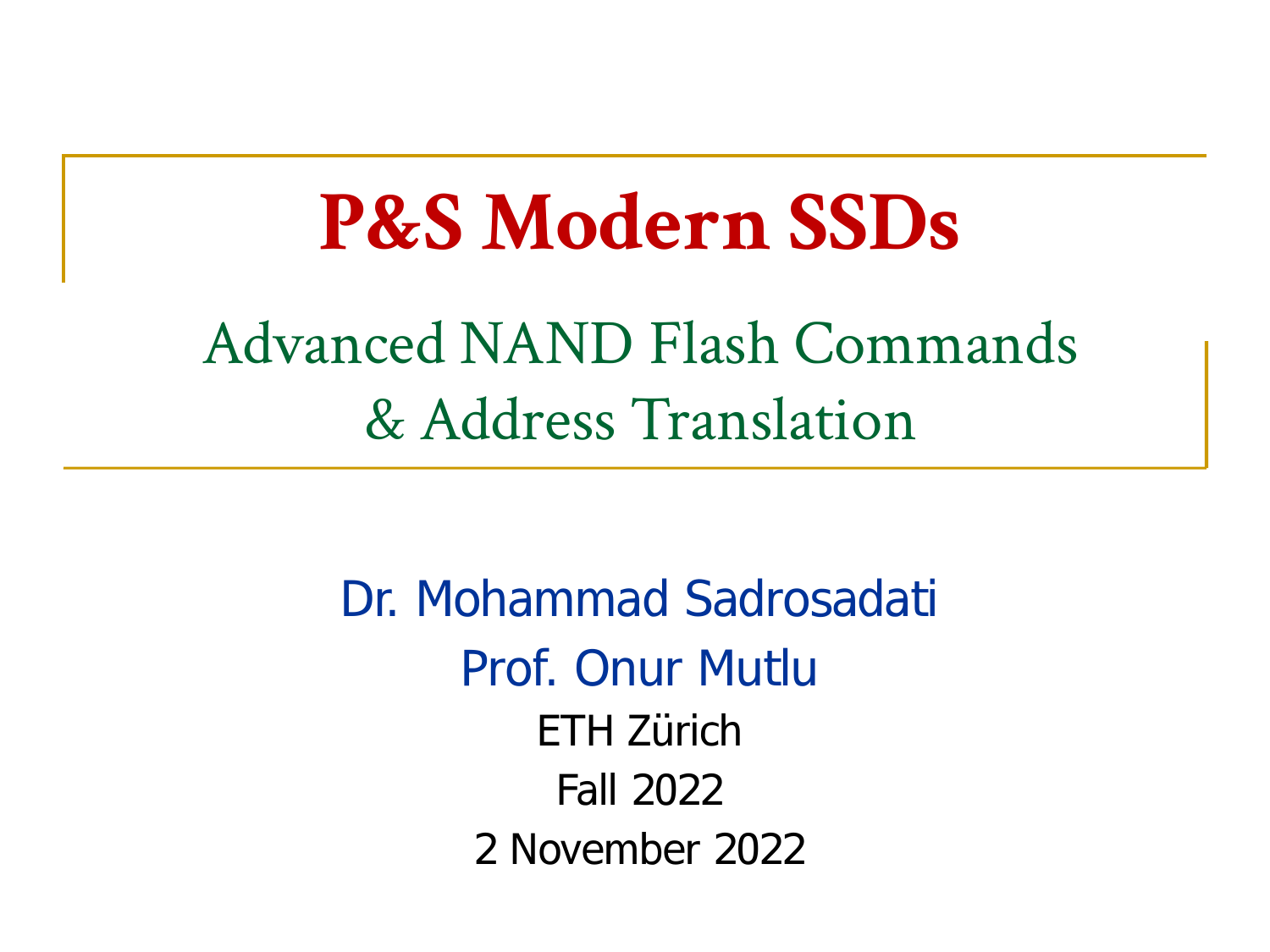

# P&S Modern SSDs Advanced NAND Flash Commands & Address Translation
Dr. Mohammad Sadrosadati
Prof. Onur Mutlu
ETH Zürich
Fall 2022
2 November 2022